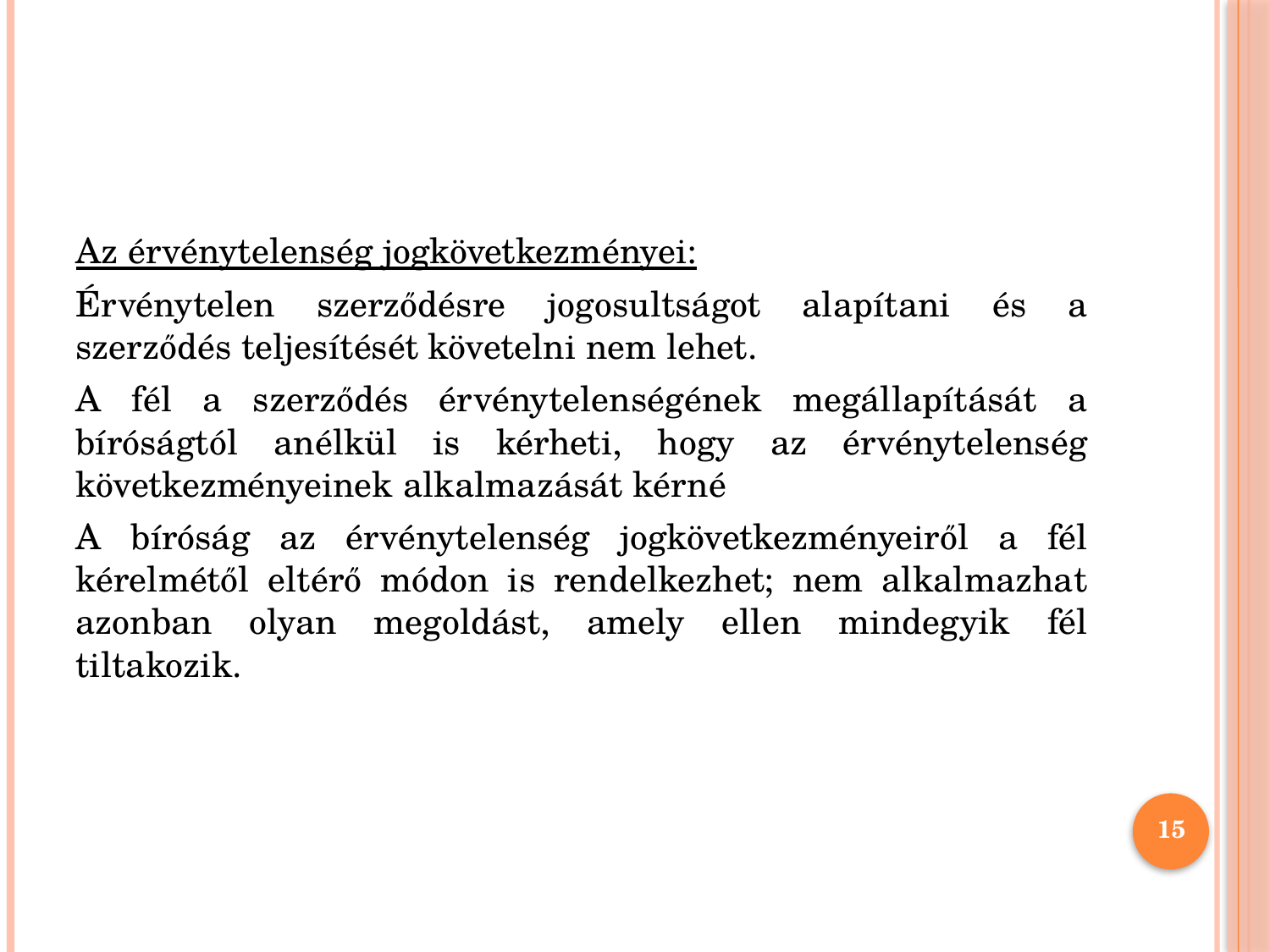

#
Az érvénytelenség jogkövetkezményei:
Érvénytelen szerződésre jogosultságot alapítani és a szerződés teljesítését követelni nem lehet.
A fél a szerződés érvénytelenségének megállapítását a bíróságtól anélkül is kérheti, hogy az érvénytelenség következményeinek alkalmazását kérné
A bíróság az érvénytelenség jogkövetkezményeiről a fél kérelmétől eltérő módon is rendelkezhet; nem alkalmazhat azonban olyan megoldást, amely ellen mindegyik fél tiltakozik.

15